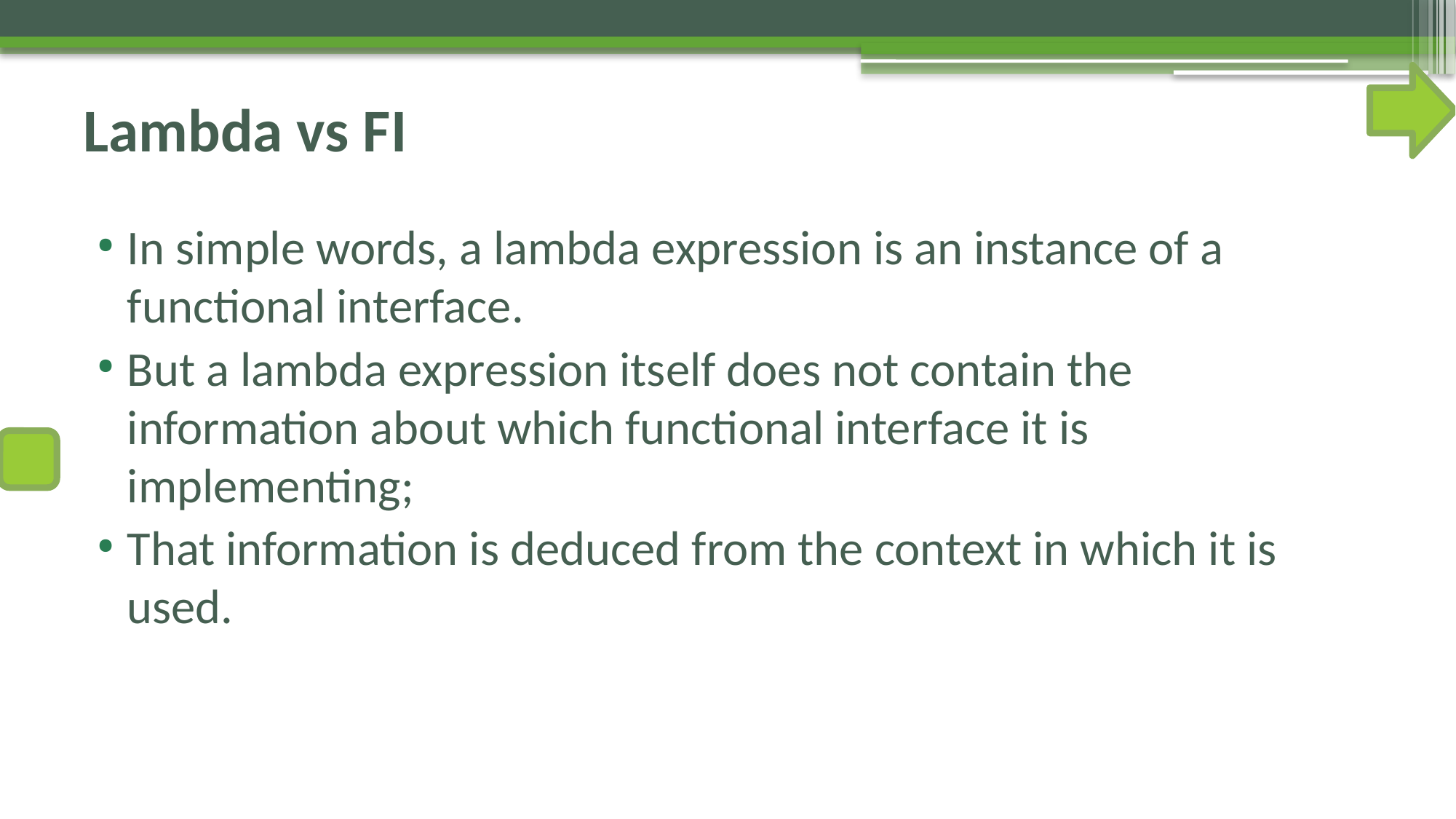

# Lambda vs FI
In simple words, a lambda expression is an instance of a functional interface.
But a lambda expression itself does not contain the information about which functional interface it is implementing;
That information is deduced from the context in which it is used.